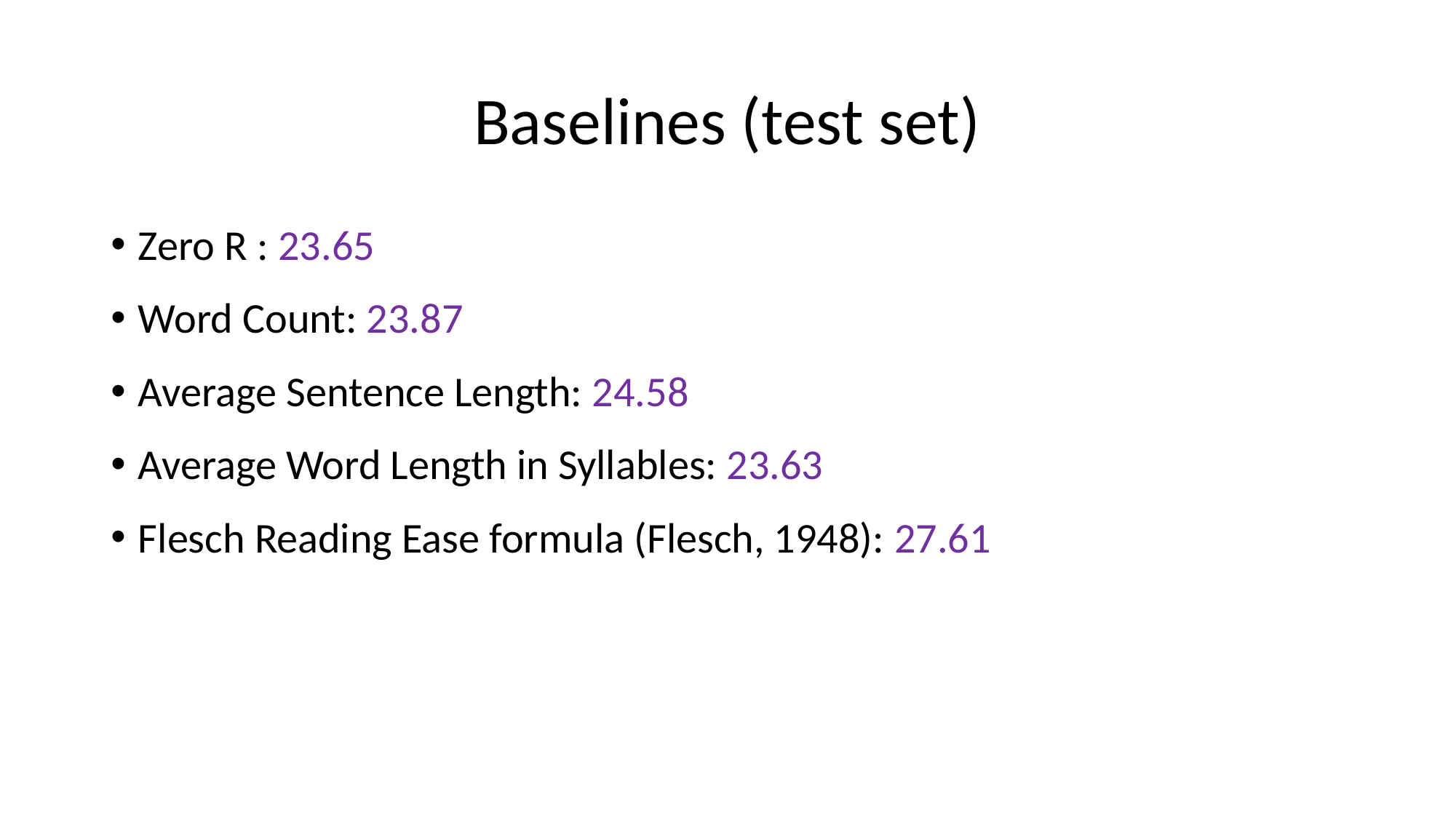

# Baselines (test set)
Zero R : 23.65
Word Count: 23.87
Average Sentence Length: 24.58
Average Word Length in Syllables: 23.63
Flesch Reading Ease formula (Flesch, 1948): 27.61